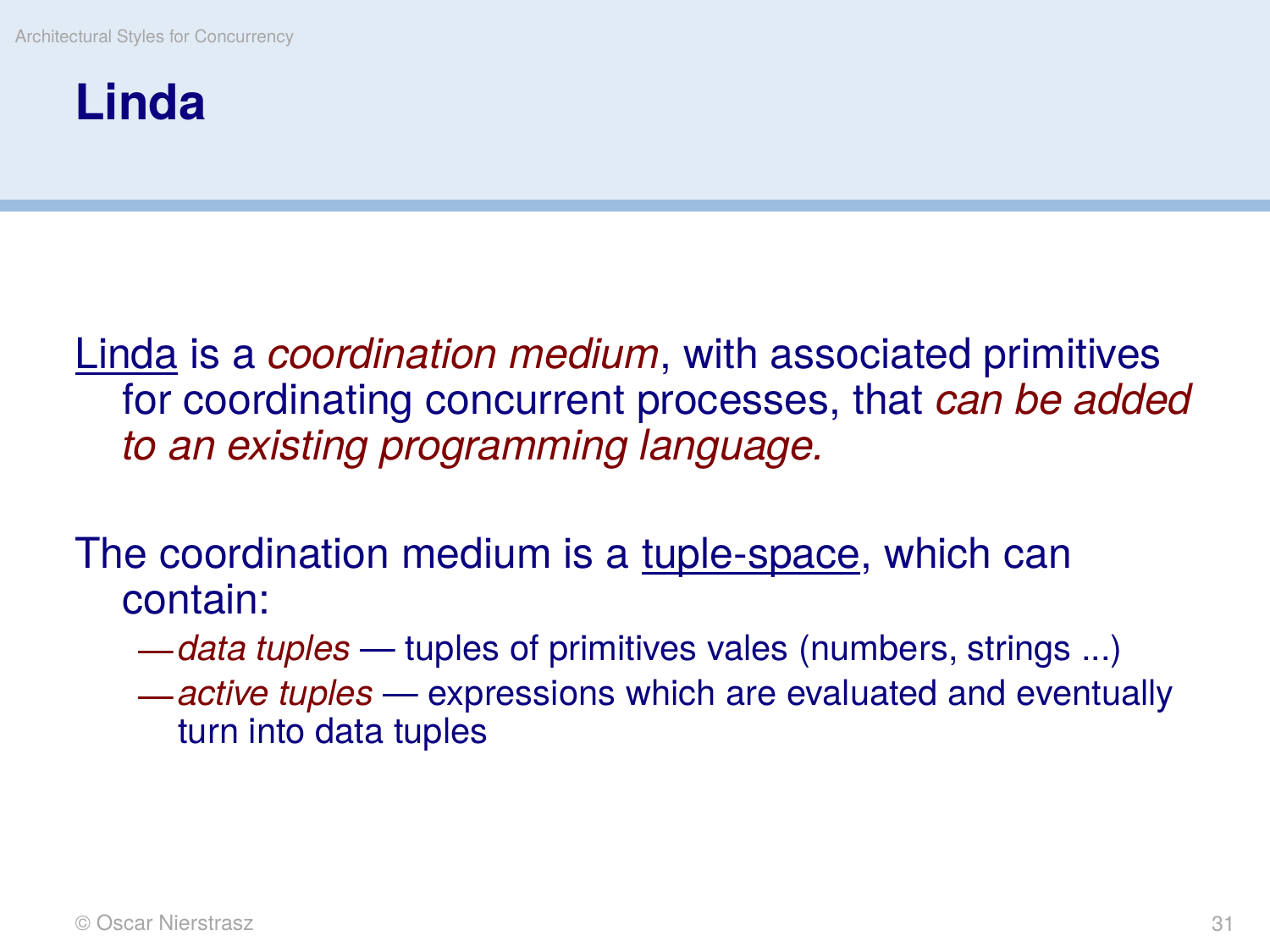

Architectural Styles for Concurrency
# Linda
Linda is a coordination medium, with associated primitives for coordinating concurrent processes, that can be added to an existing programming language.

The coordination medium is a tuple-space, which can contain:
data tuples — tuples of primitives vales (numbers, strings ...)
active tuples — expressions which are evaluated and eventually turn into data tuples
© Oscar Nierstrasz
31